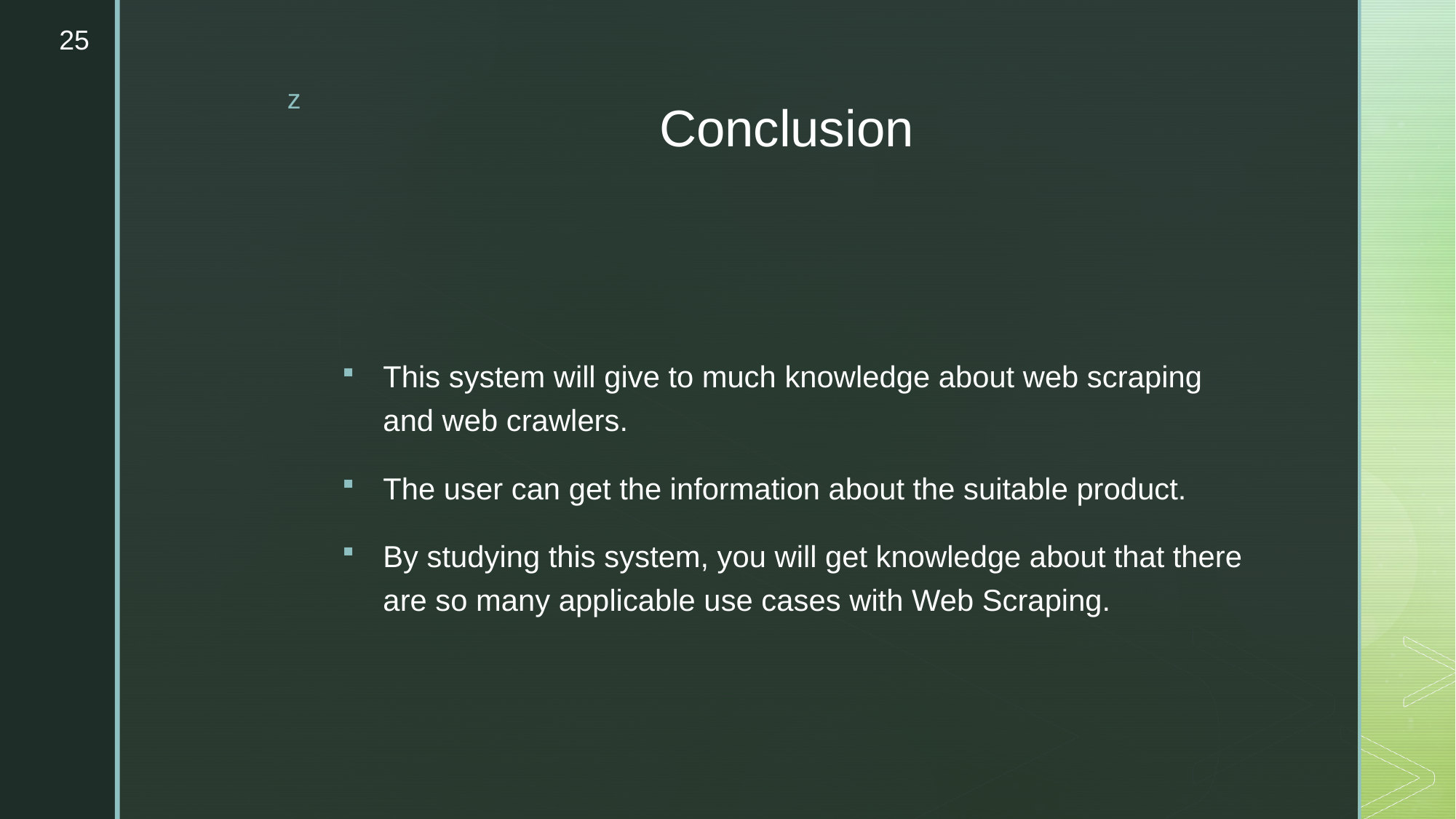

25
# Conclusion
This system will give to much knowledge about web scraping and web crawlers.
The user can get the information about the suitable product.
By studying this system, you will get knowledge about that there are so many applicable use cases with Web Scraping.